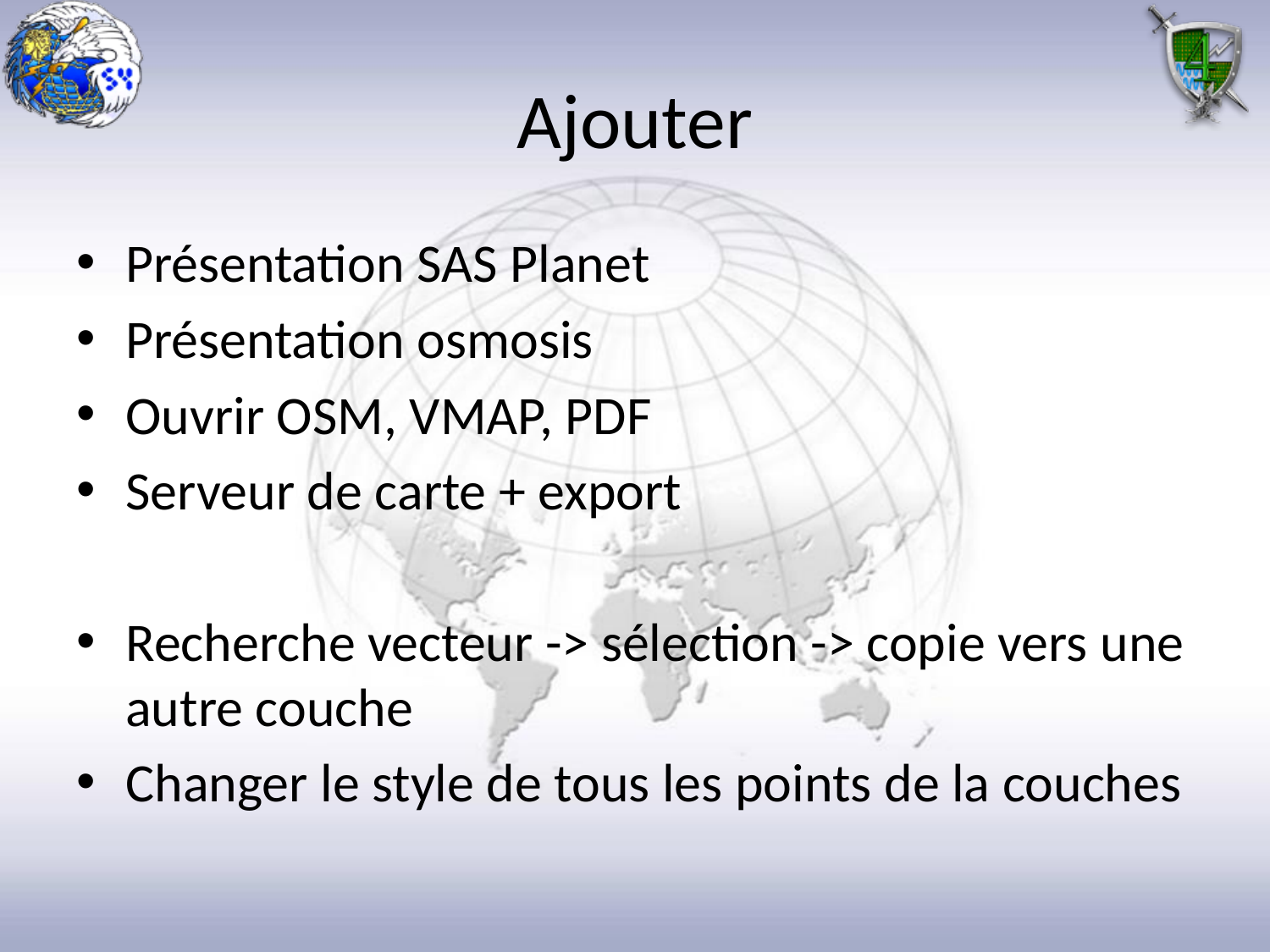

# Ajouter
Présentation SAS Planet
Présentation osmosis
Ouvrir OSM, VMAP, PDF
Serveur de carte + export

Recherche vecteur -> sélection -> copie vers une autre couche
Changer le style de tous les points de la couches